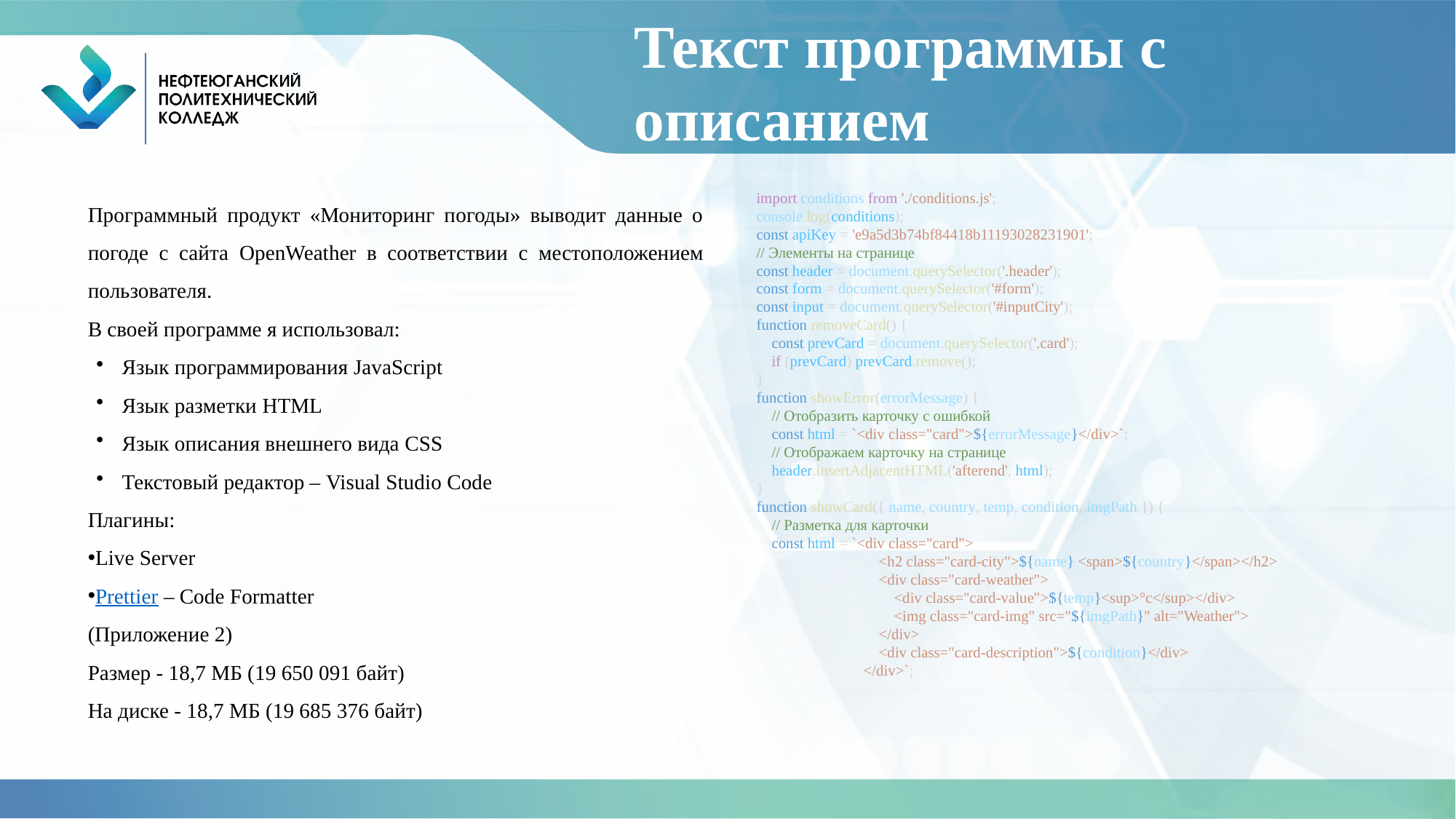

# Текст программы с описанием
Программный продукт «Мониторинг погоды» выводит данные о погоде с сайта OpenWeather в соответствии с местоположением пользователя.
В своей программе я использовал:
Язык программирования JavaScript
Язык разметки HTML
Язык описания внешнего вида CSS
Текстовый редактор – Visual Studio Code
Плагины:
Live Server
Prettier – Code Formatter
(Приложение 2)
Размер - 18,7 МБ (19 650 091 байт)
На диске - 18,7 МБ (19 685 376 байт)

import conditions from './conditions.js';
console.log(conditions);
const apiKey = 'e9a5d3b74bf84418b11193028231901';
// Элементы на странице
const header = document.querySelector('.header');
const form = document.querySelector('#form');
const input = document.querySelector('#inputCity');
function removeCard() {
    const prevCard = document.querySelector('.card');
    if (prevCard) prevCard.remove();
}
function showError(errorMessage) {
    // Отобразить карточку с ошибкой
    const html = `<div class="card">${errorMessage}</div>`;
    // Отображаем карточку на странице
    header.insertAdjacentHTML('afterend', html);
}
function showCard({ name, country, temp, condition, imgPath }) {
    // Разметка для карточки
    const html = `<div class="card">
                                <h2 class="card-city">${name} <span>${country}</span></h2>
                                <div class="card-weather">
                                    <div class="card-value">${temp}<sup>°c</sup></div>
                                    <img class="card-img" src="${imgPath}" alt="Weather">
                                </div>
                                <div class="card-description">${condition}</div>
                            </div>`;